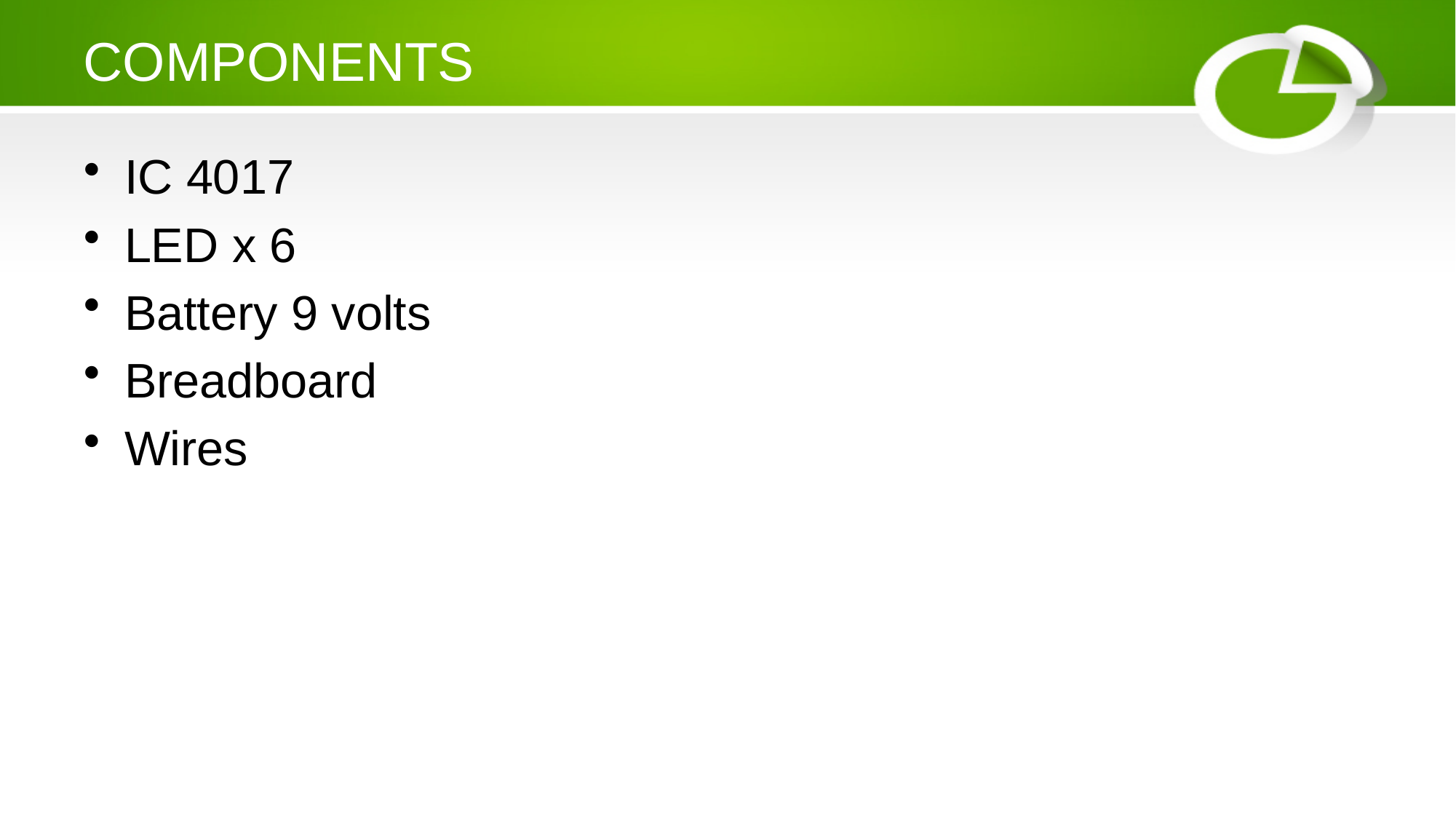

# COMPONENTS
IC 4017
LED x 6
Battery 9 volts
Breadboard
Wires